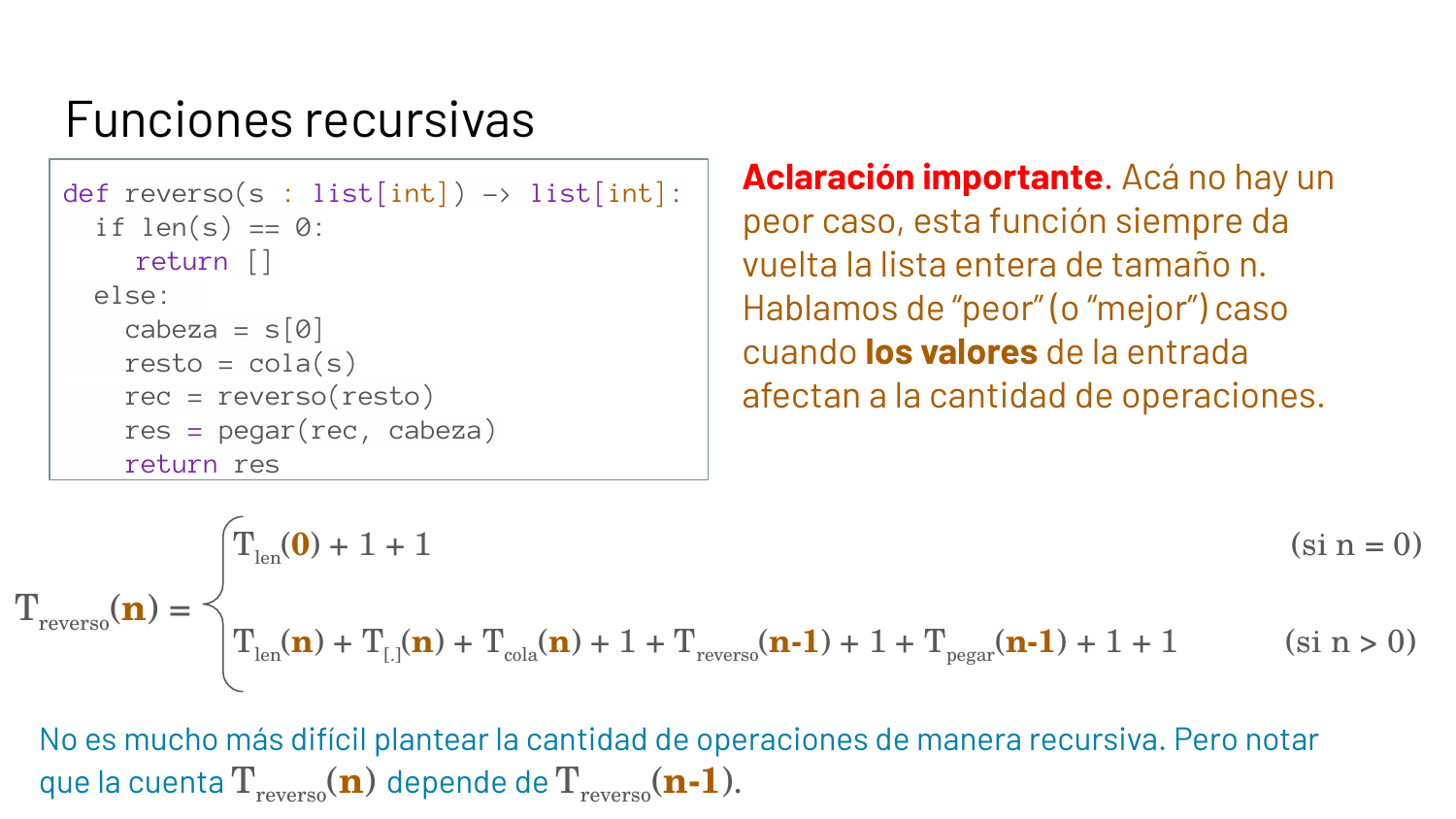

# Funciones recursivas
Aclaración importante. Acá no hay un peor caso, esta función siempre da vuelta la lista entera de tamaño n.
Hablamos de “peor” (o “mejor”) caso cuando los valores de la entrada afectan a la cantidad de operaciones.
def reverso(s : list[int]) -> list[int]:
  if len(s) == 0:
return []
  else:
    cabeza = s[0]
    resto = cola(s)
    rec = reverso(resto)
    res = pegar(rec, cabeza)
    return res

Tlen(0) + 1 + 1                                                                                                (si n = 0)

Treverso(n) =
Tlen(n) + T[.](n) + Tcola(n) + 1 + Treverso(n-1) + 1 + Tpegar(n-1) + 1 + 1            (si n > 0)
No es mucho más difícil plantear la cantidad de operaciones de manera recursiva. Pero notar que la cuenta Treverso(n) depende de Treverso(n-1).